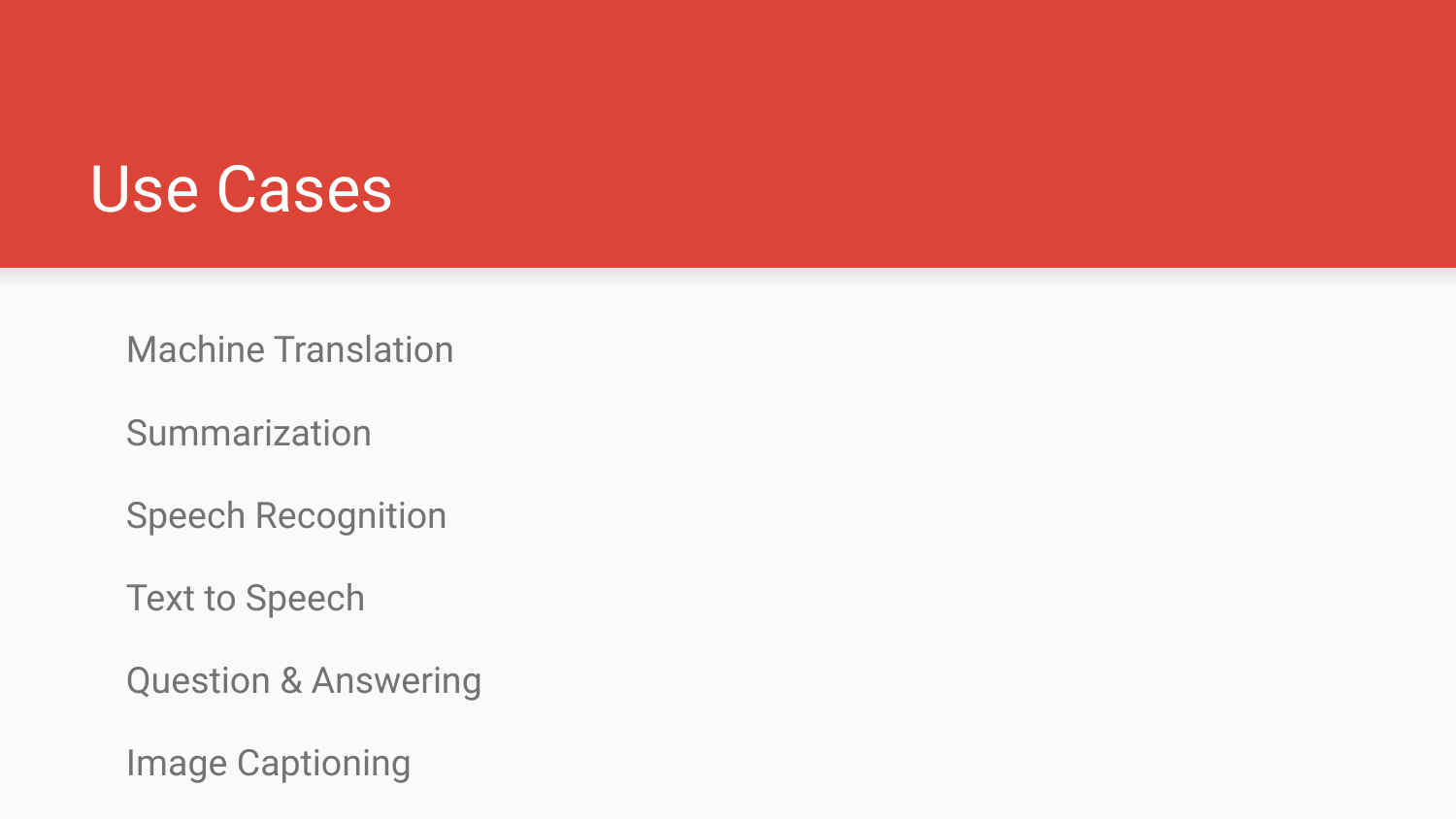

# Use Cases
Machine Translation
Summarization
Speech Recognition
Text to Speech
Question & Answering
Image Captioning